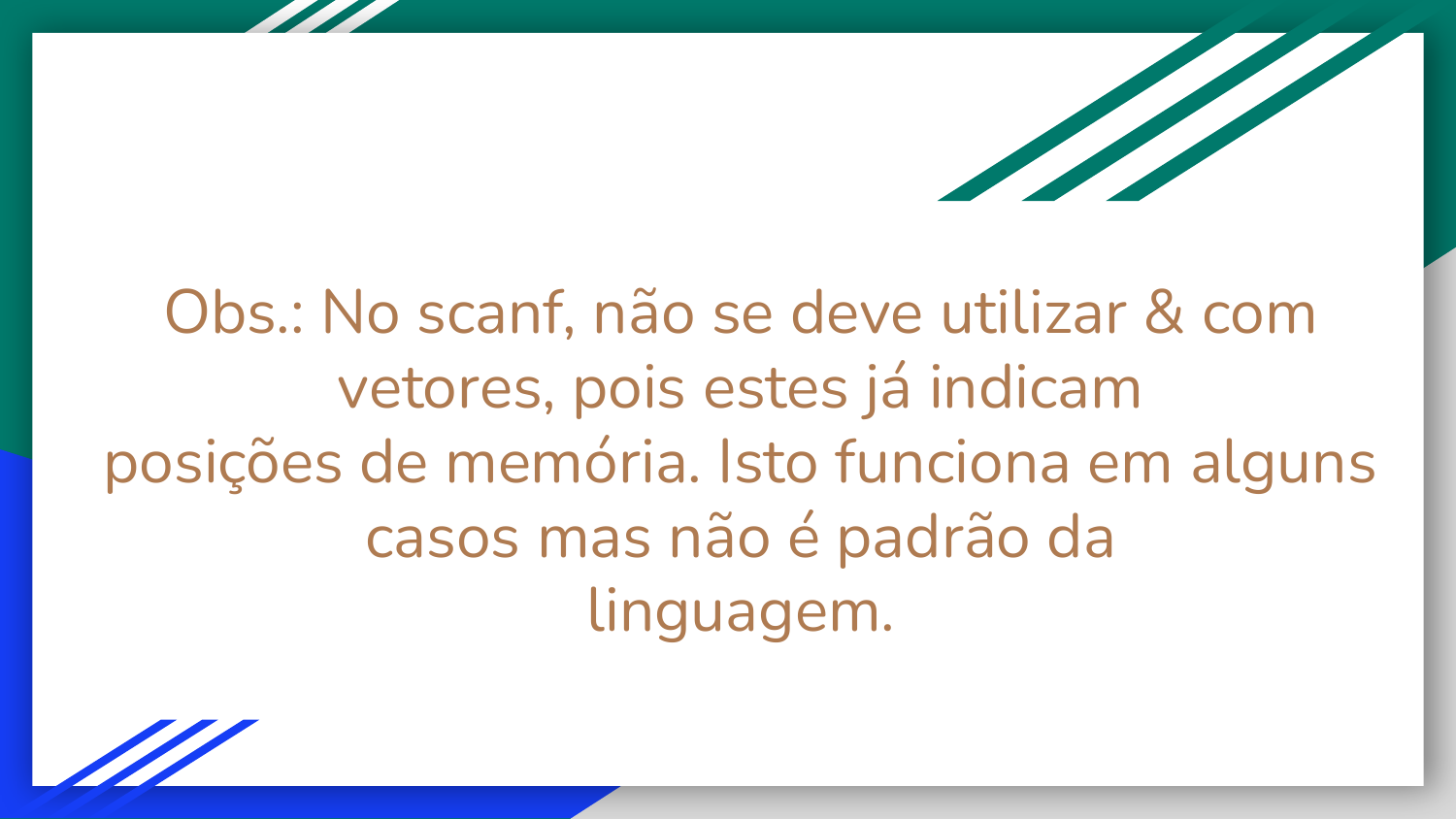

# Obs.: No scanf, não se deve utilizar & com vetores, pois estes já indicam
posições de memória. Isto funciona em alguns casos mas não é padrão da
linguagem.